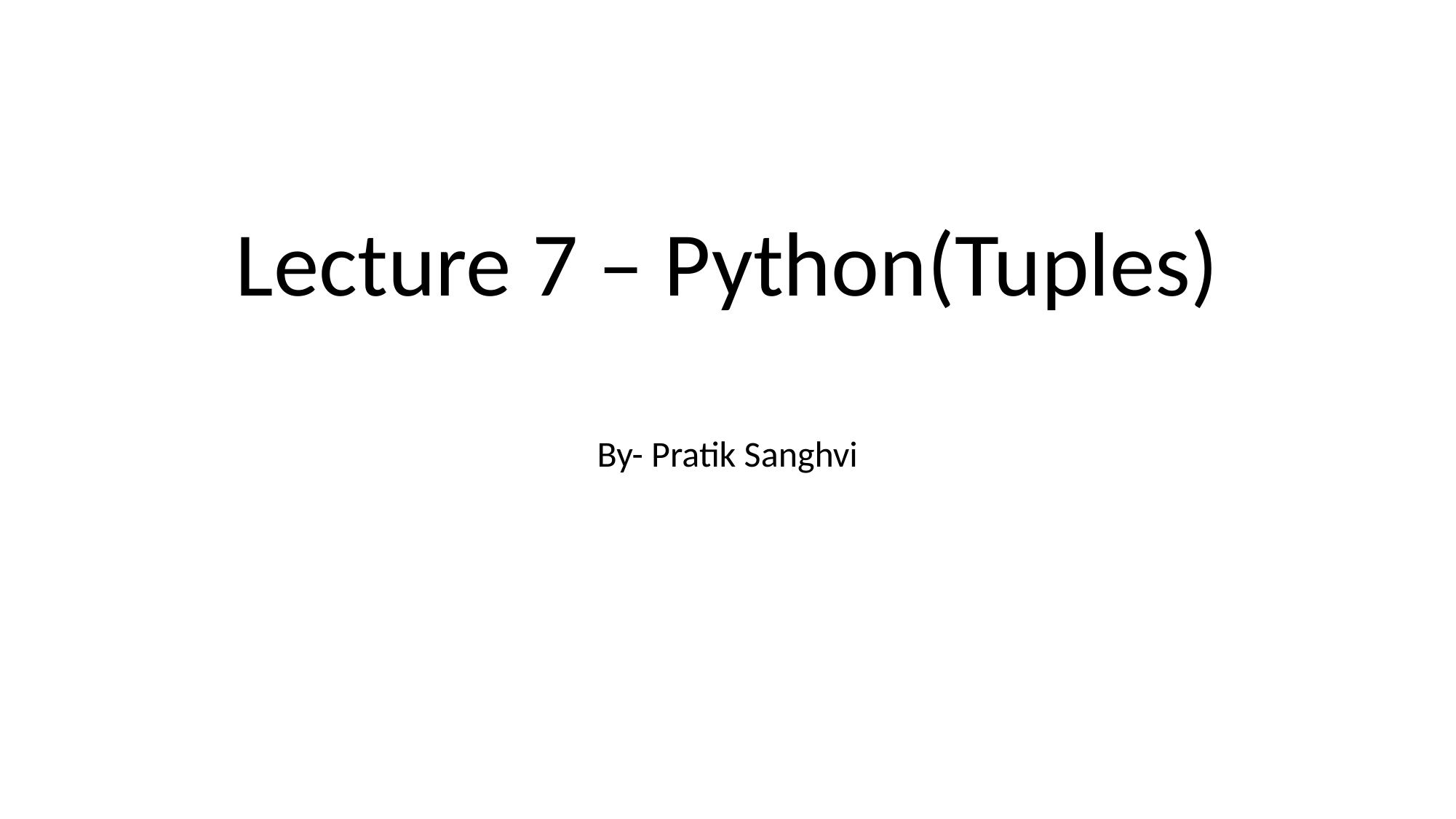

# Lecture 7 – Python(Tuples)
By- Pratik Sanghvi